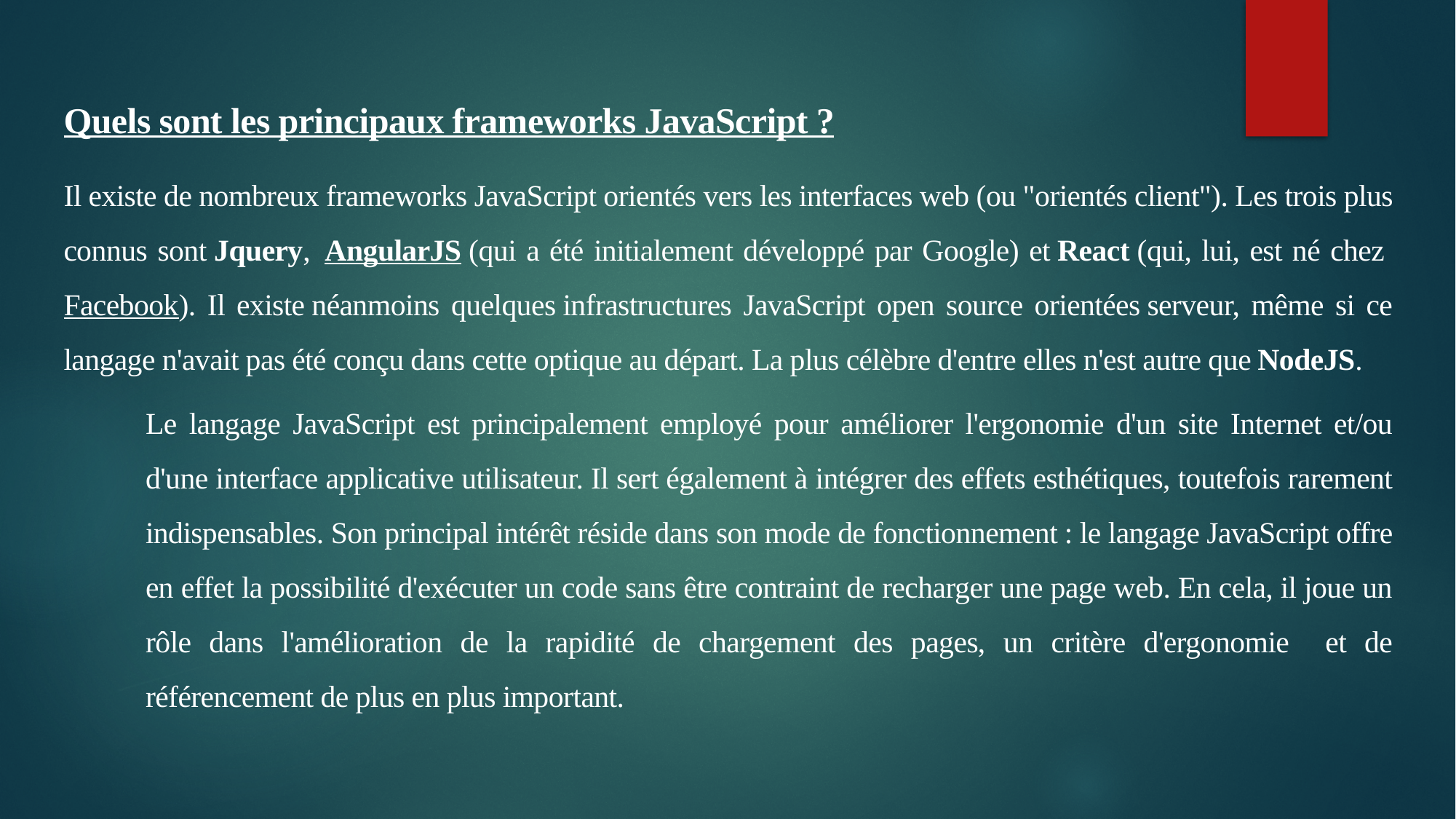

Quels sont les principaux frameworks JavaScript ?
Il existe de nombreux frameworks JavaScript orientés vers les interfaces web (ou "orientés client"). Les trois plus connus sont Jquery,  AngularJS (qui a été initialement développé par Google) et React (qui, lui, est né chez Facebook). Il existe néanmoins quelques infrastructures JavaScript open source orientées serveur, même si ce langage n'avait pas été conçu dans cette optique au départ. La plus célèbre d'entre elles n'est autre que NodeJS.
Le langage JavaScript est principalement employé pour améliorer l'ergonomie d'un site Internet et/ou d'une interface applicative utilisateur. Il sert également à intégrer des effets esthétiques, toutefois rarement indispensables. Son principal intérêt réside dans son mode de fonctionnement : le langage JavaScript offre en effet la possibilité d'exécuter un code sans être contraint de recharger une page web. En cela, il joue un rôle dans l'amélioration de la rapidité de chargement des pages, un critère d'ergonomie  et de référencement de plus en plus important.